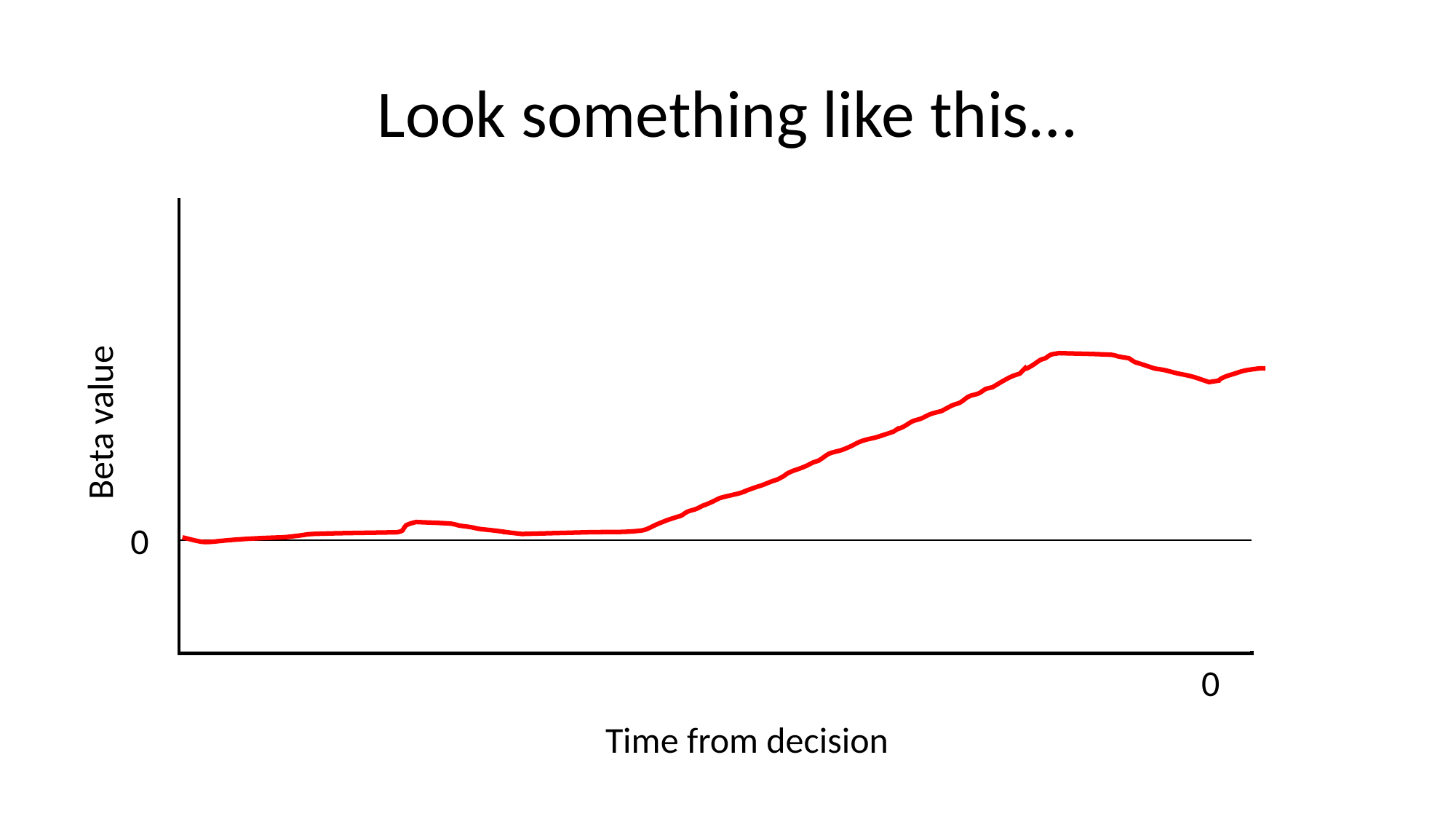

# Look something like this…

Beta value
0
0
Time from decision